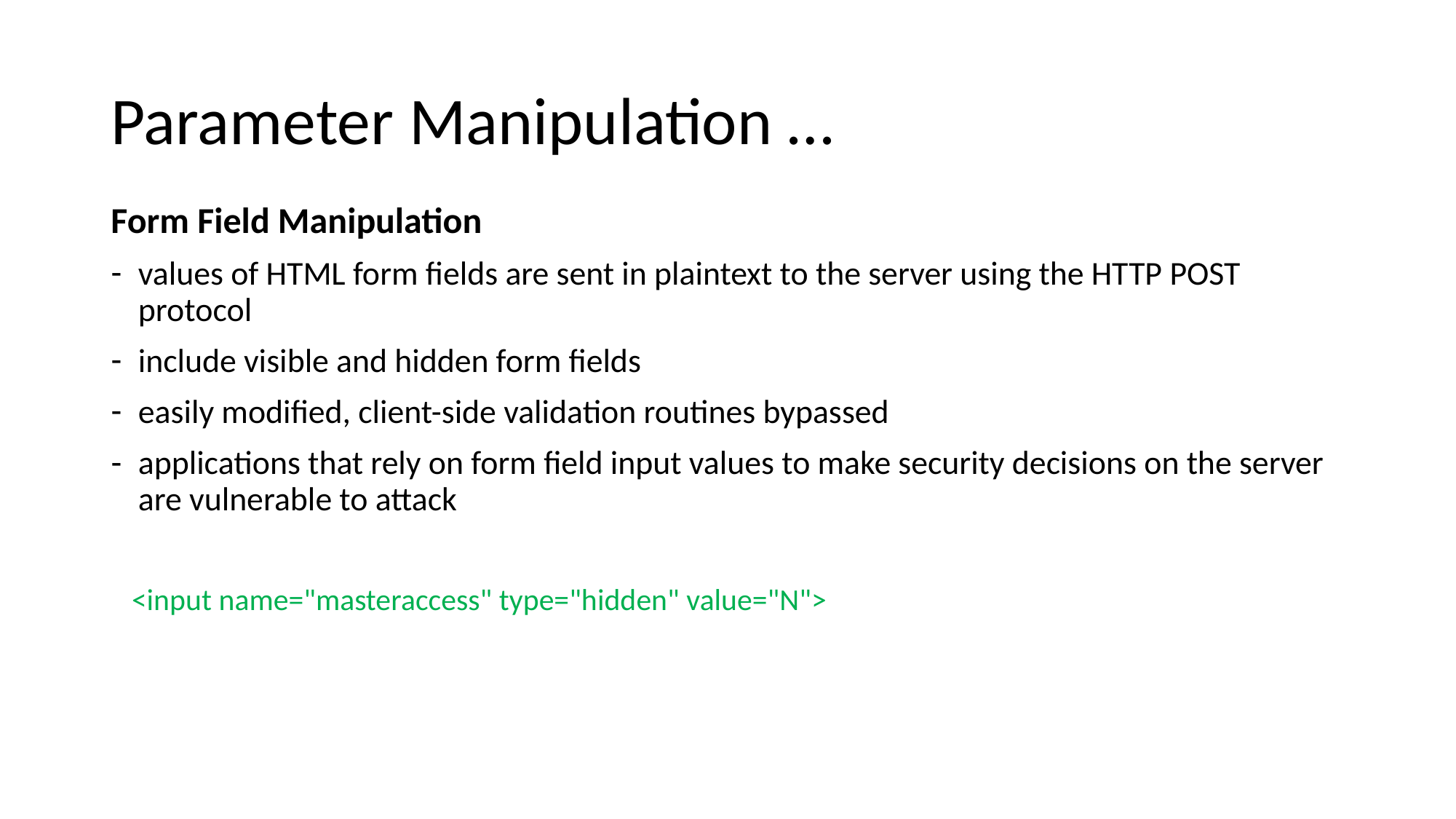

# Parameter Manipulation …
Form Field Manipulation
values of HTML form fields are sent in plaintext to the server using the HTTP POST protocol
include visible and hidden form fields
easily modified, client-side validation routines bypassed
applications that rely on form field input values to make security decisions on the server are vulnerable to attack

   <input name="masteraccess" type="hidden" value="N">